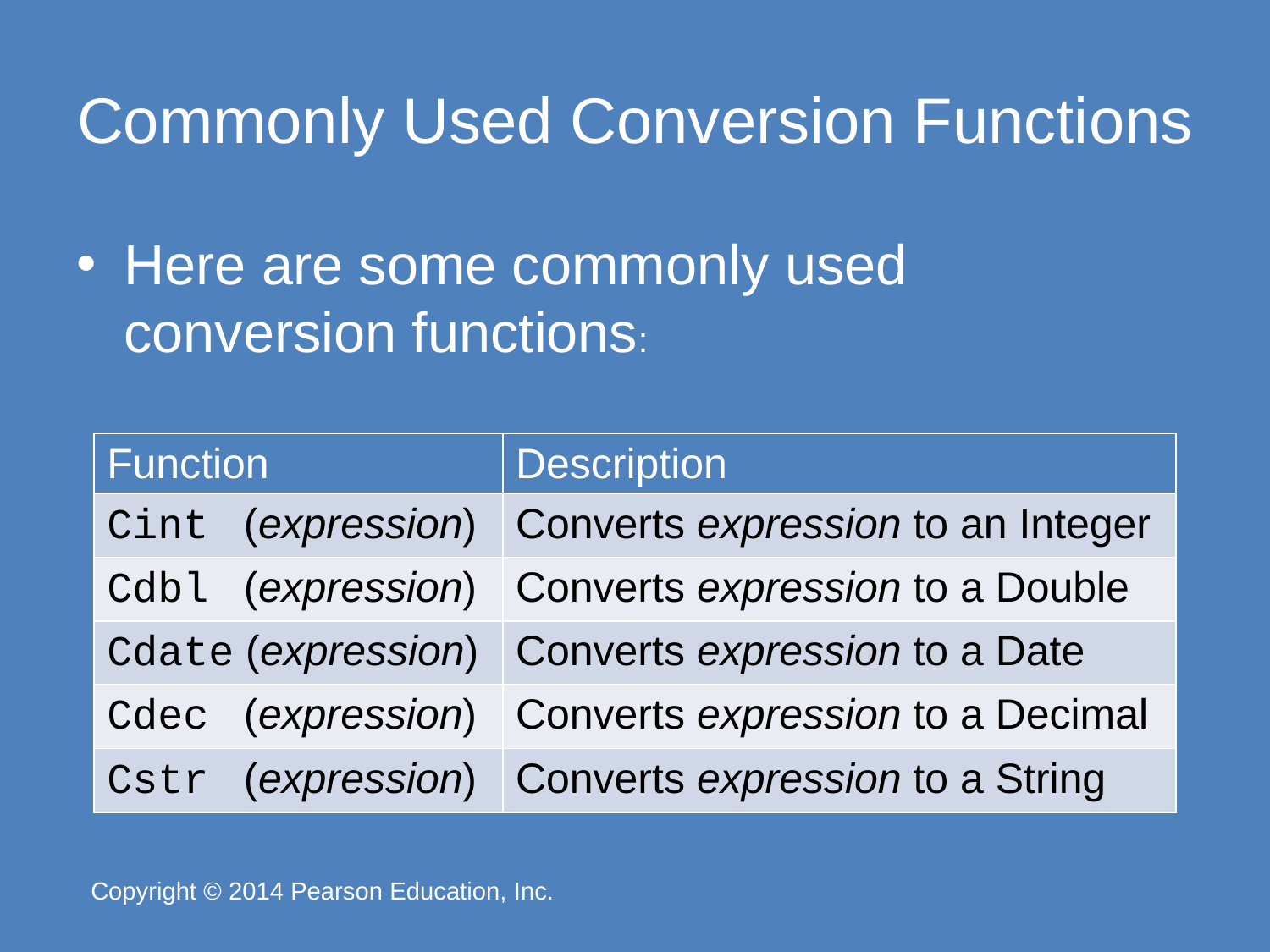

# Commonly Used Conversion Functions
Here are some commonly used conversion functions:

| Function | Description |
| --- | --- |
| Cint (expression) | Converts expression to an Integer |
| Cdbl (expression) | Converts expression to a Double |
| Cdate (expression) | Converts expression to a Date |
| Cdec (expression) | Converts expression to a Decimal |
| Cstr (expression) | Converts expression to a String |